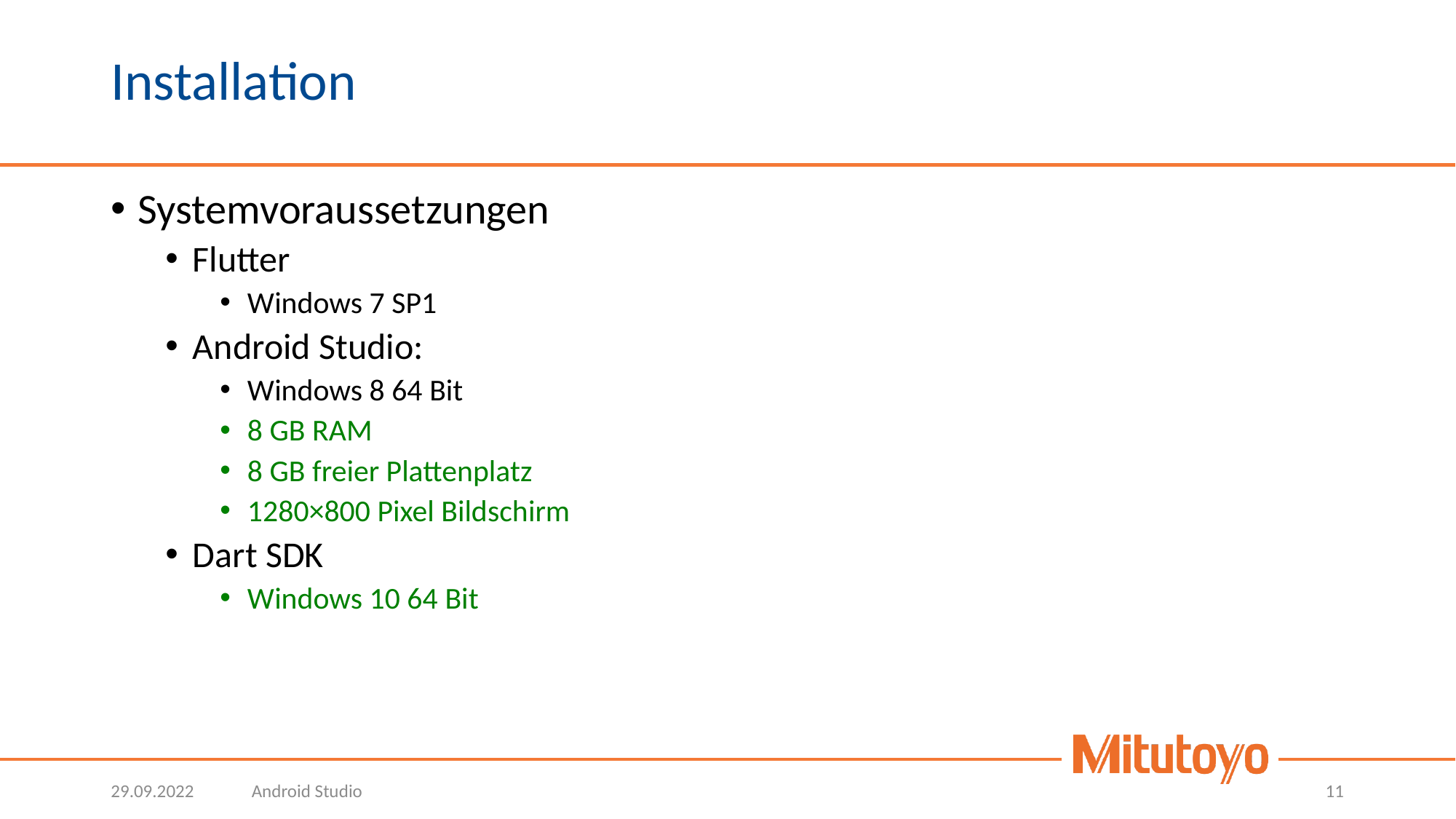

# Installation
Systemvoraussetzungen
Flutter
Windows 7 SP1
Android Studio:
Windows 8 64 Bit
8 GB RAM
8 GB freier Plattenplatz
1280×800 Pixel Bildschirm
Dart SDK
Windows 10 64 Bit
29.09.2022
Android Studio
11